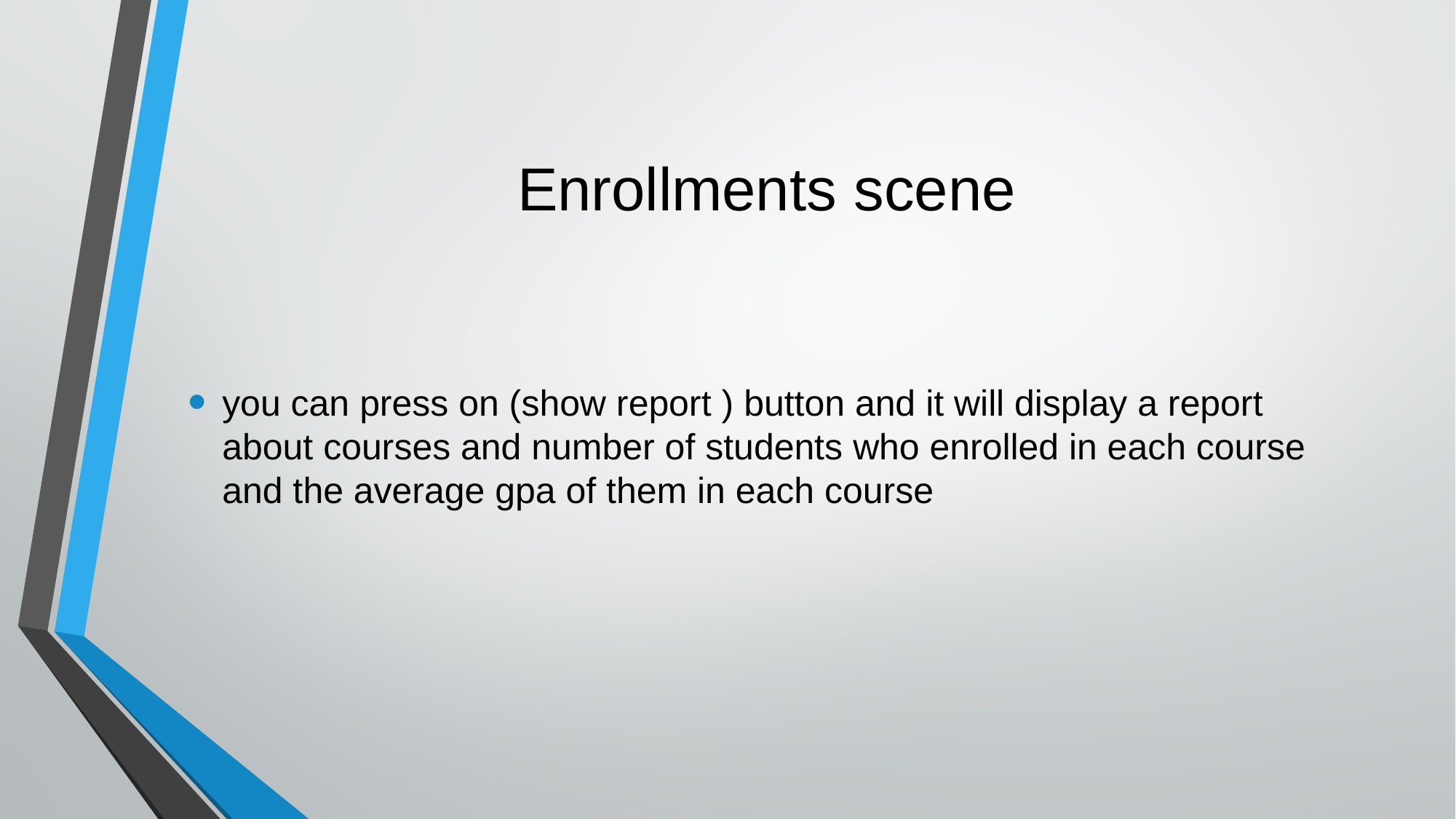

# Enrollments scene
you can press on (show report ) button and it will display a report about courses and number of students who enrolled in each course and the average gpa of them in each course